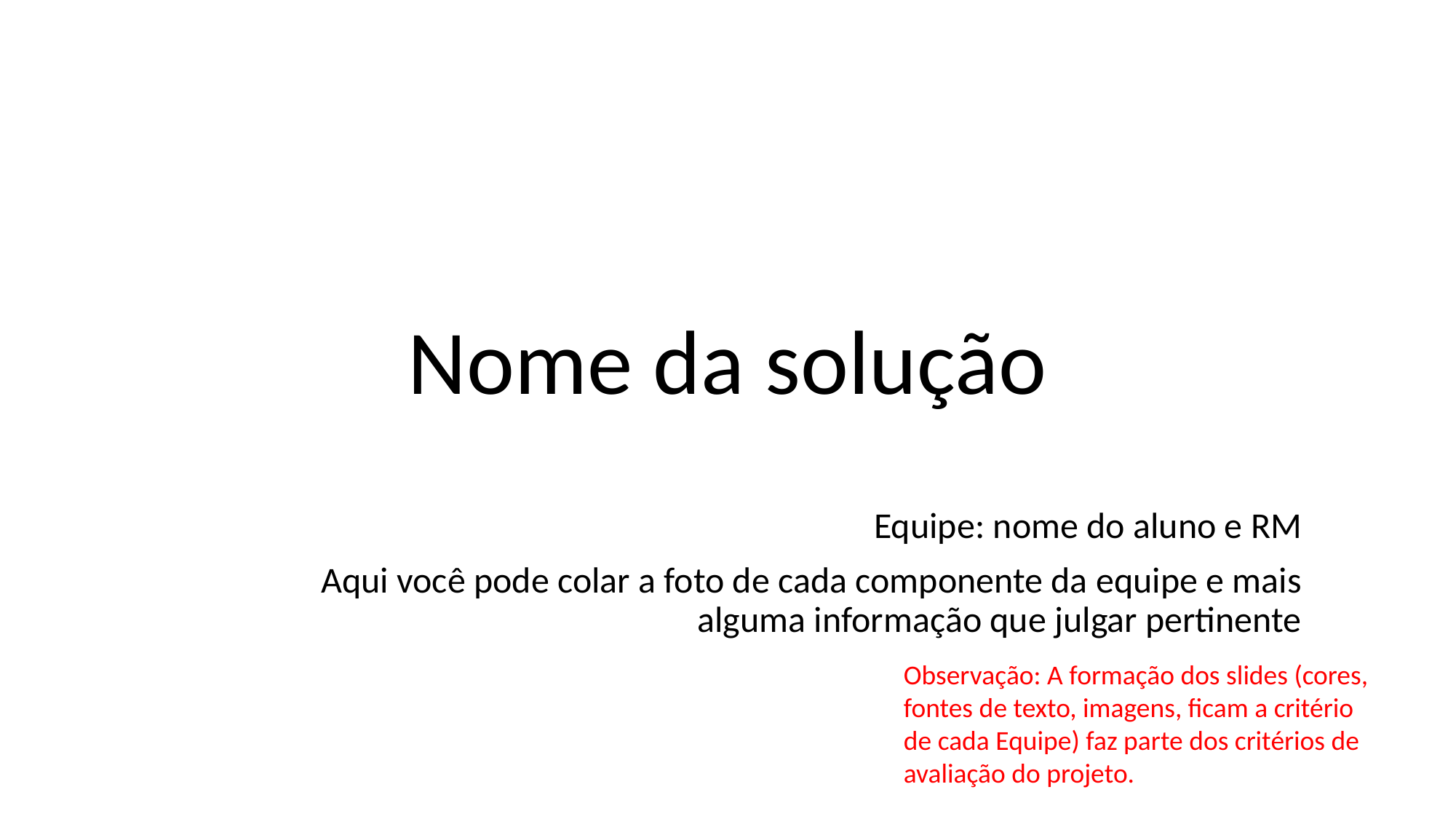

# Nome da solução
Equipe: nome do aluno e RM
Aqui você pode colar a foto de cada componente da equipe e mais alguma informação que julgar pertinente
Observação: A formação dos slides (cores, fontes de texto, imagens, ficam a critério de cada Equipe) faz parte dos critérios de avaliação do projeto.